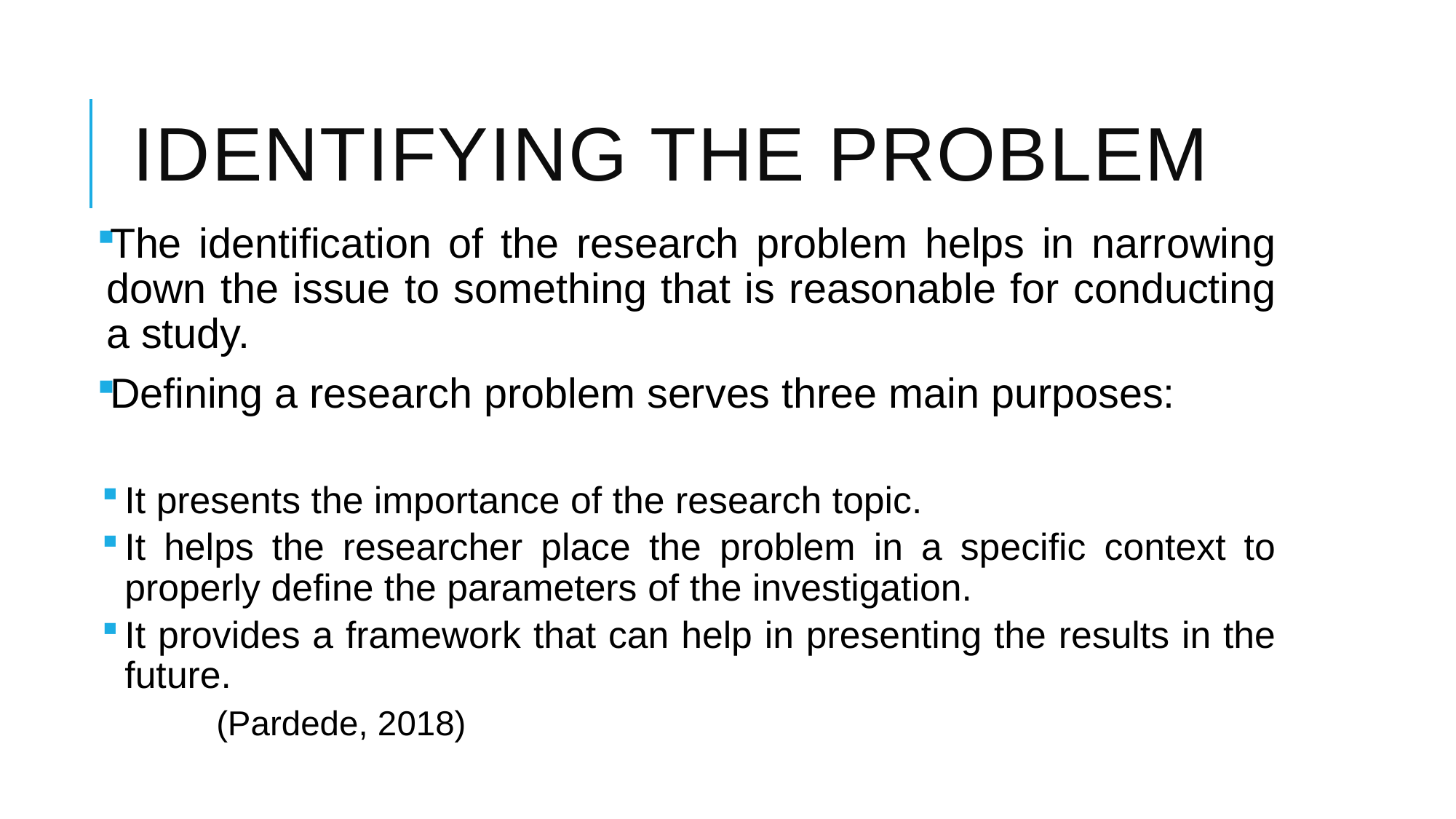

# Identifying the problem
The identification of the research problem helps in narrowing down the issue to something that is reasonable for conducting a study.
Defining a research problem serves three main purposes:

It presents the importance of the research topic.
It helps the researcher place the problem in a specific context to properly define the parameters of the investigation.
It provides a framework that can help in presenting the results in the future.
						           (Pardede, 2018)